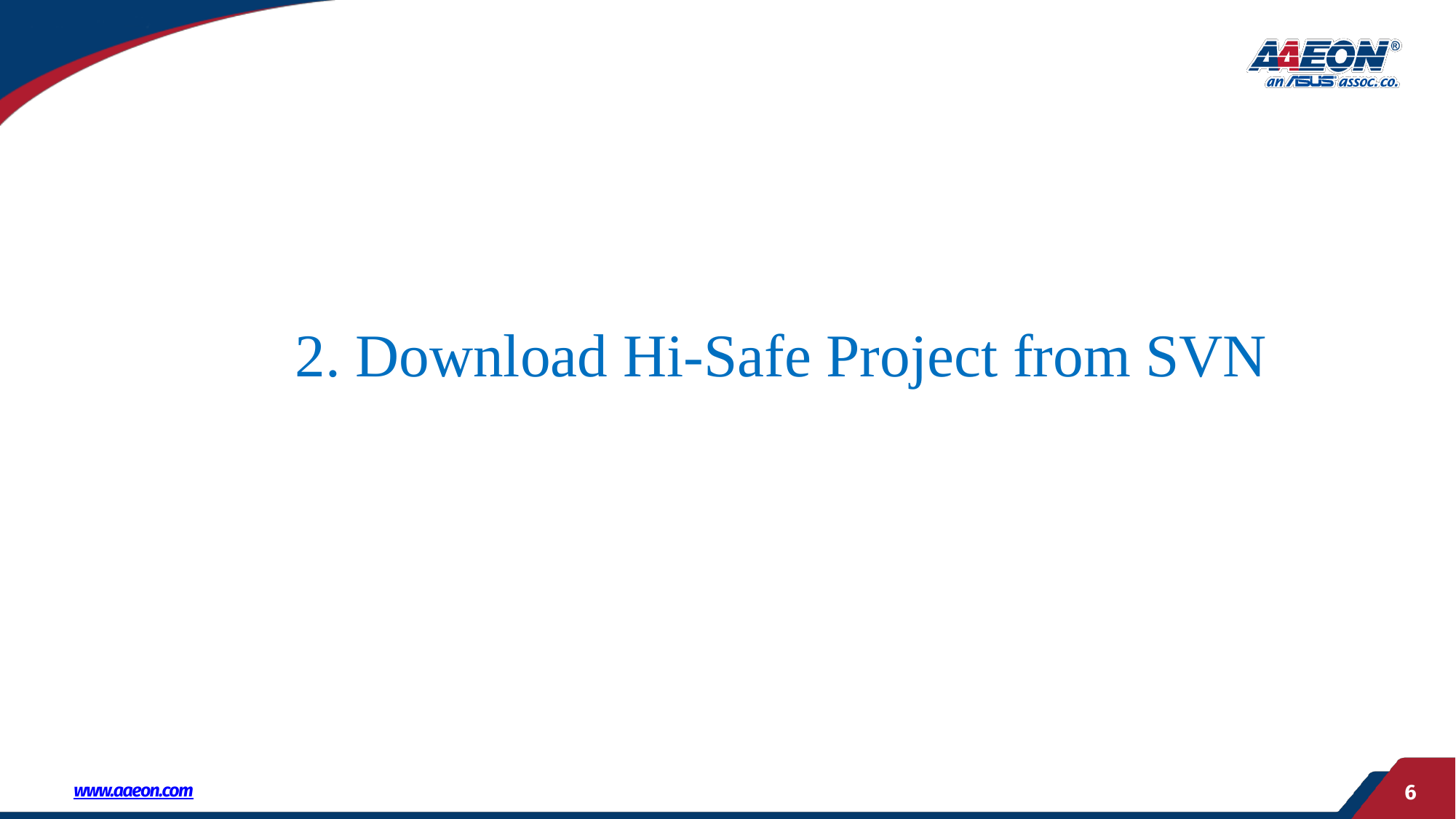

# 2. Download Hi-Safe Project from SVN
www.aaeon.com
6